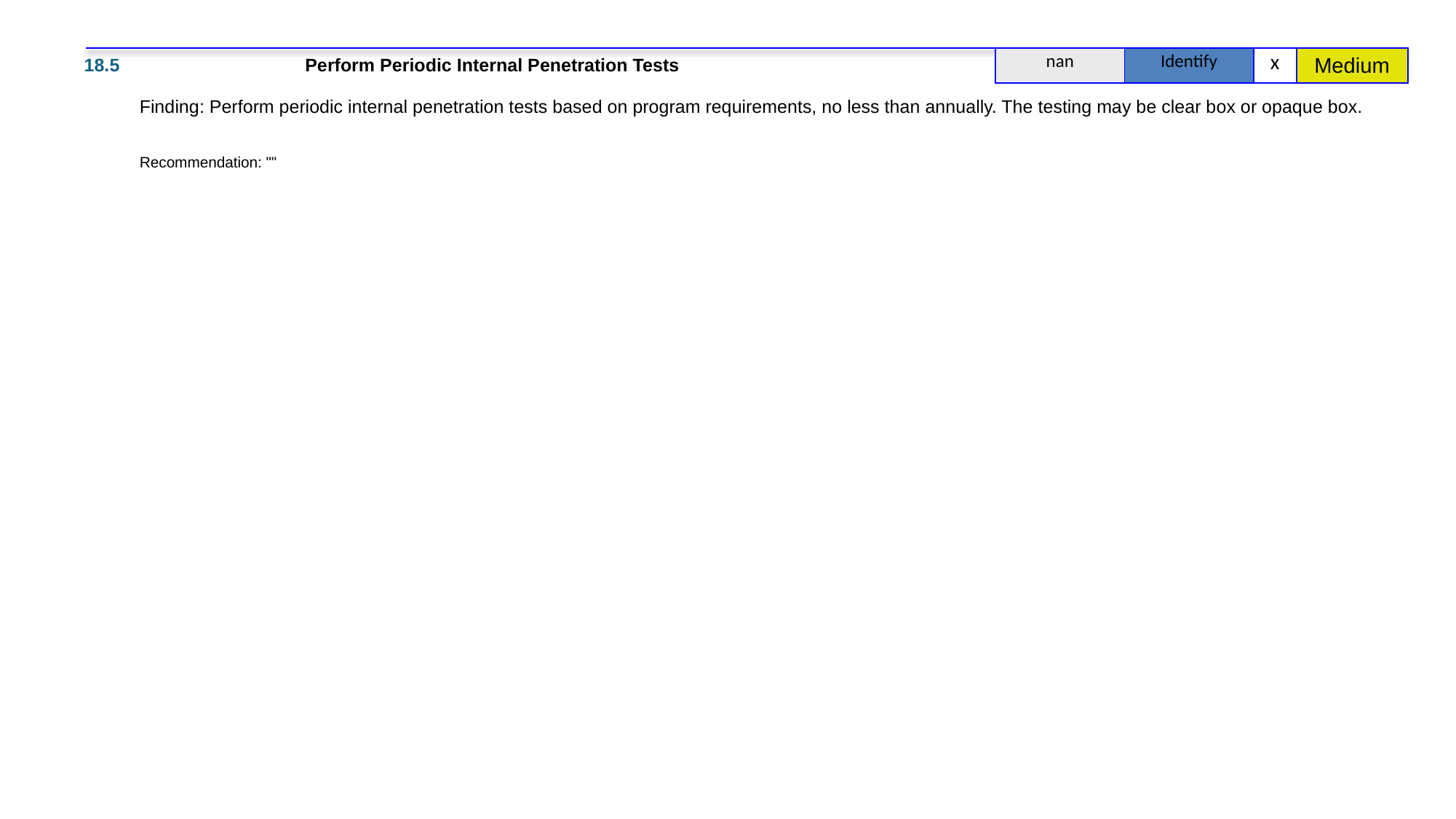

18.5
Perform Periodic Internal Penetration Tests
| nan | Identify | x | Medium |
| --- | --- | --- | --- |
Finding: Perform periodic internal penetration tests based on program requirements, no less than annually. The testing may be clear box or opaque box.
Recommendation: ""